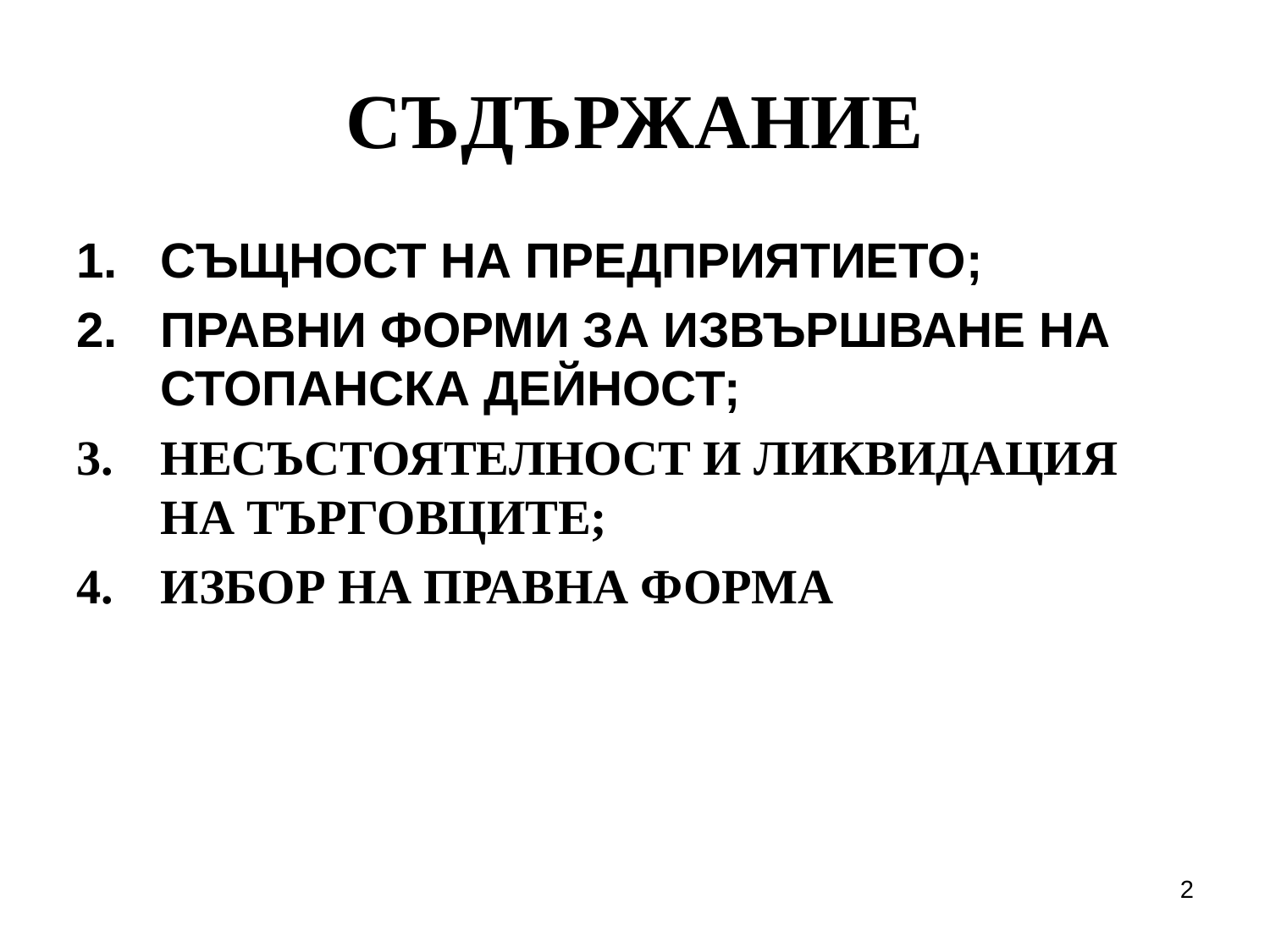

# СЪДЪРЖАНИЕ
СЪЩНОСТ НА ПРЕДПРИЯТИЕТО;
ПРАВНИ ФОРМИ ЗА ИЗВЪРШВАНЕ НА СТОПАНСКА ДЕЙНОСТ;
НЕСЪСТОЯТЕЛНОСТ И ЛИКВИДАЦИЯ НА ТЪРГОВЦИТЕ;
ИЗБОР НА ПРАВНА ФОРМА
2